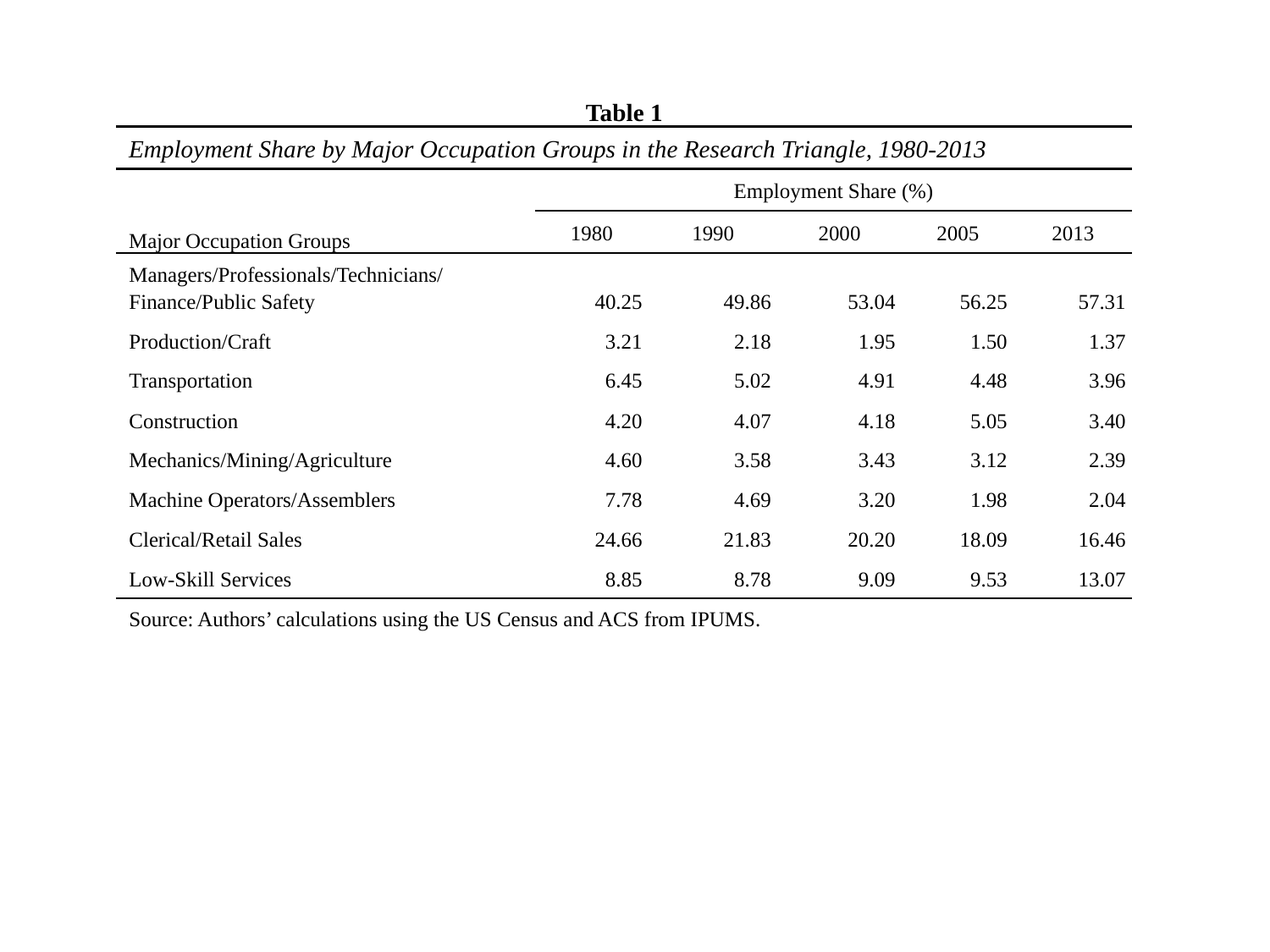

| Table 1 |  |  |  |  |  |
| --- | --- | --- | --- | --- | --- |
| Employment Share by Major Occupation Groups in the Research Triangle, 1980-2013 |  |  |  |  |  |
| Major Occupation Groups | Employment Share (%) |  |  |  |  |
|  | 1980 | 1990 | 2000 | 2005 | 2013 |
| Managers/Professionals/Technicians/Finance/Public Safety | 40.25 | 49.86 | 53.04 | 56.25 | 57.31 |
| Production/Craft | 3.21 | 2.18 | 1.95 | 1.50 | 1.37 |
| Transportation | 6.45 | 5.02 | 4.91 | 4.48 | 3.96 |
| Construction | 4.20 | 4.07 | 4.18 | 5.05 | 3.40 |
| Mechanics/Mining/Agriculture | 4.60 | 3.58 | 3.43 | 3.12 | 2.39 |
| Machine Operators/Assemblers | 7.78 | 4.69 | 3.20 | 1.98 | 2.04 |
| Clerical/Retail Sales | 24.66 | 21.83 | 20.20 | 18.09 | 16.46 |
| Low-Skill Services | 8.85 | 8.78 | 9.09 | 9.53 | 13.07 |
| Source: Authors’ calculations using the US Census and ACS from IPUMS. |  |  |  |  |  |